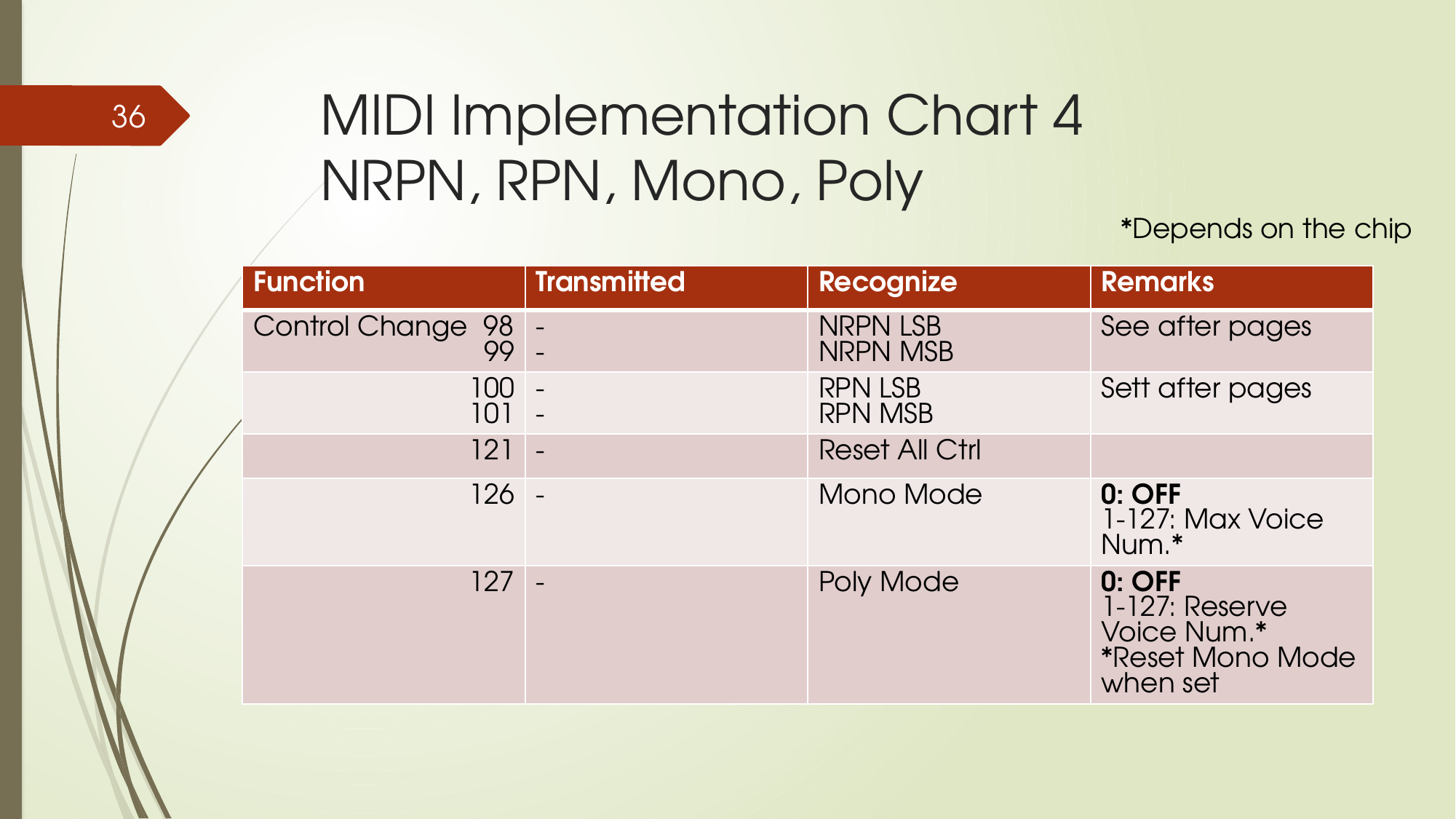

# MIDI Implementation Chart 4 NRPN, RPN, Mono, Poly
36
*Depends on the chip
| Function | Transmitted | Recognize | Remarks |
| --- | --- | --- | --- |
| Control Change 98 99 | - - | NRPN LSB NRPN MSB | See after pages |
| 100 101 | - - | RPN LSB RPN MSB | Sett after pages |
| 121 | - | Reset All Ctrl |  |
| 126 | - | Mono Mode | 0: OFF 1-127: Max Voice Num.\* |
| 127 | - | Poly Mode | 0: OFF 1-127: Reserve Voice Num.\* \*Reset Mono Mode when set |